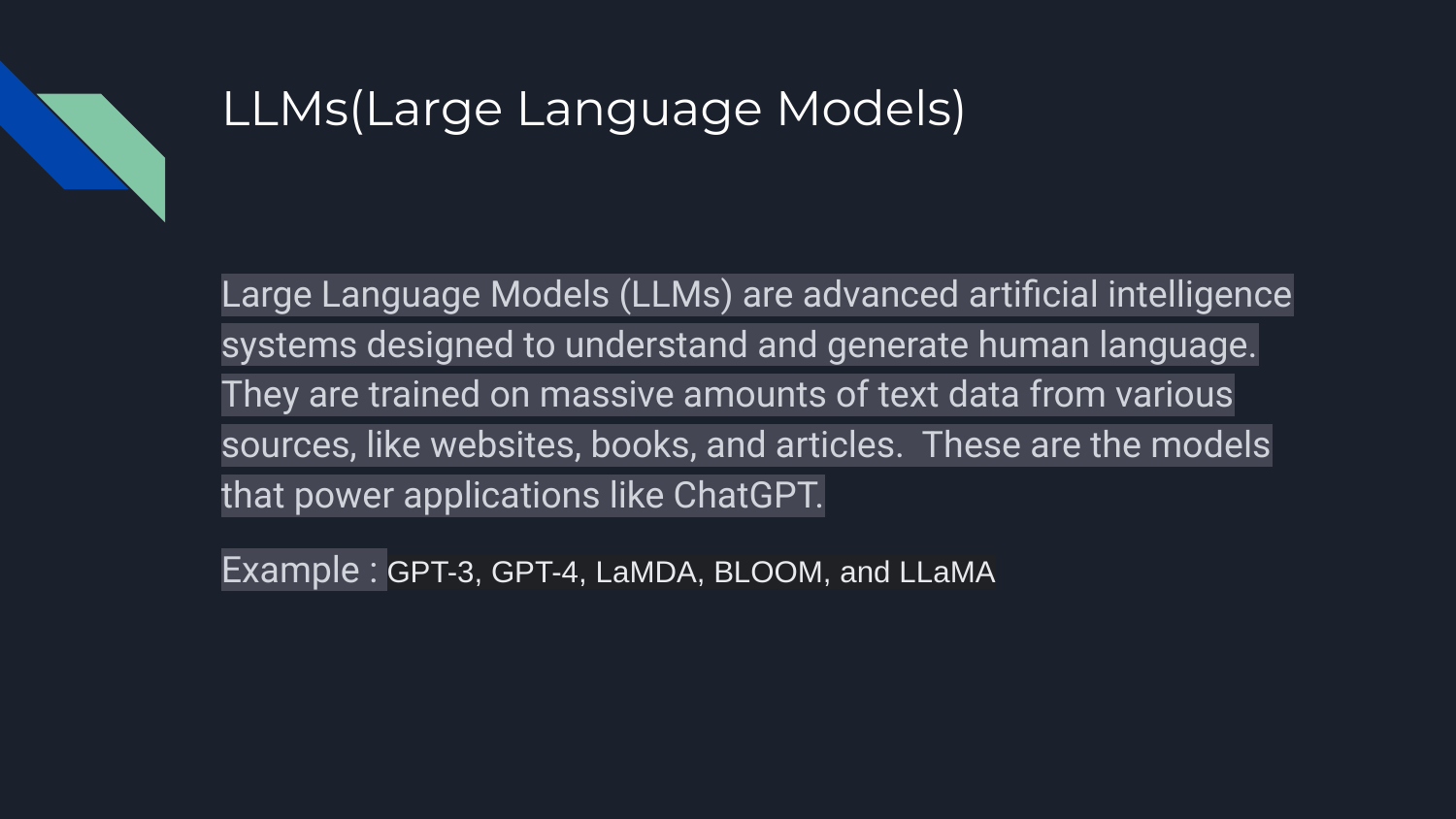

# LLMs(Large Language Models)
Large Language Models (LLMs) are advanced artificial intelligence systems designed to understand and generate human language. They are trained on massive amounts of text data from various sources, like websites, books, and articles.  These are the models that power applications like ChatGPT.
Example : GPT-3, GPT-4, LaMDA, BLOOM, and LLaMA